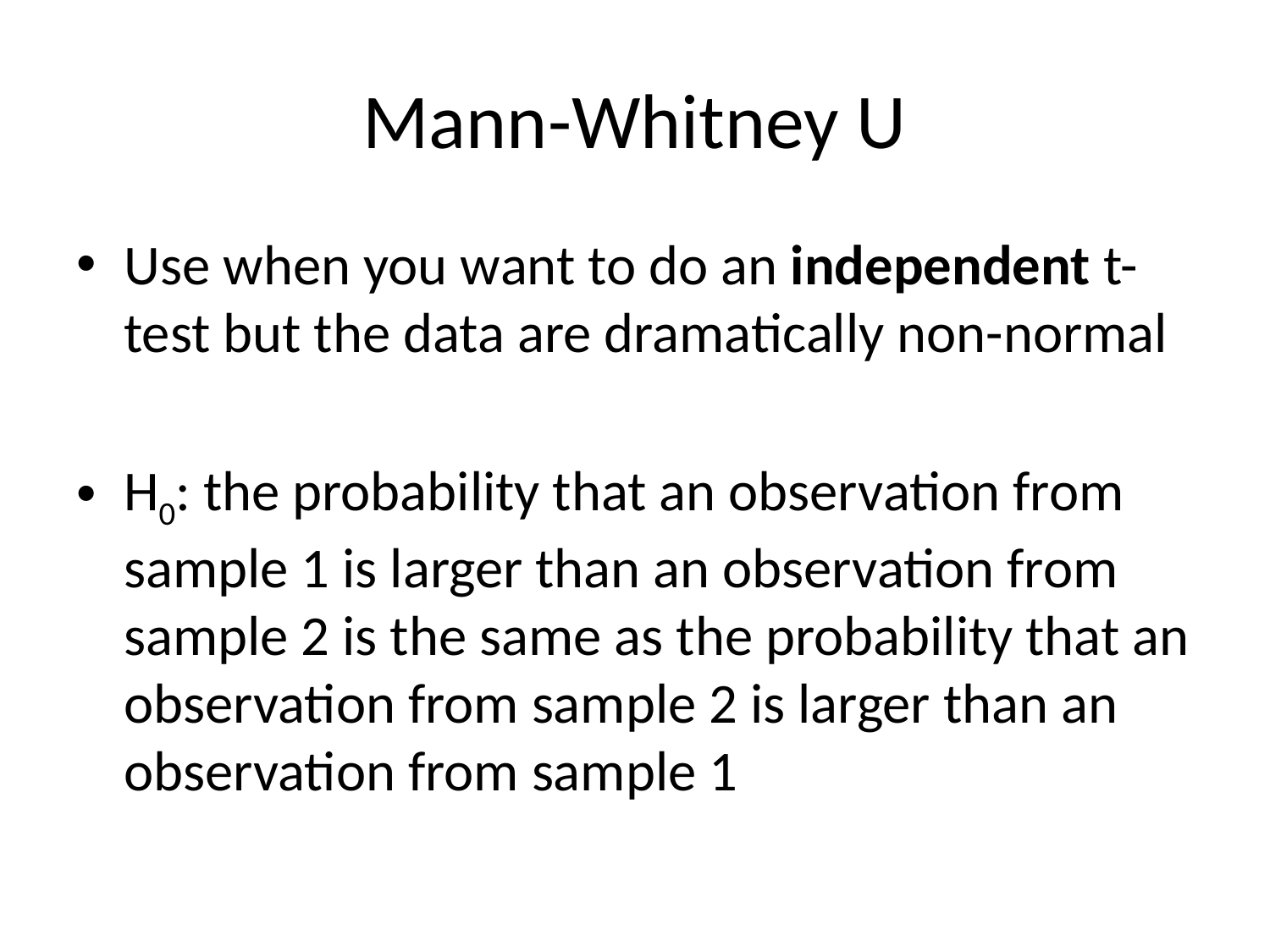

# Mann-Whitney U
Use when you want to do an independent t-test but the data are dramatically non-normal

H0: the probability that an observation from sample 1 is larger than an observation from sample 2 is the same as the probability that an observation from sample 2 is larger than an observation from sample 1